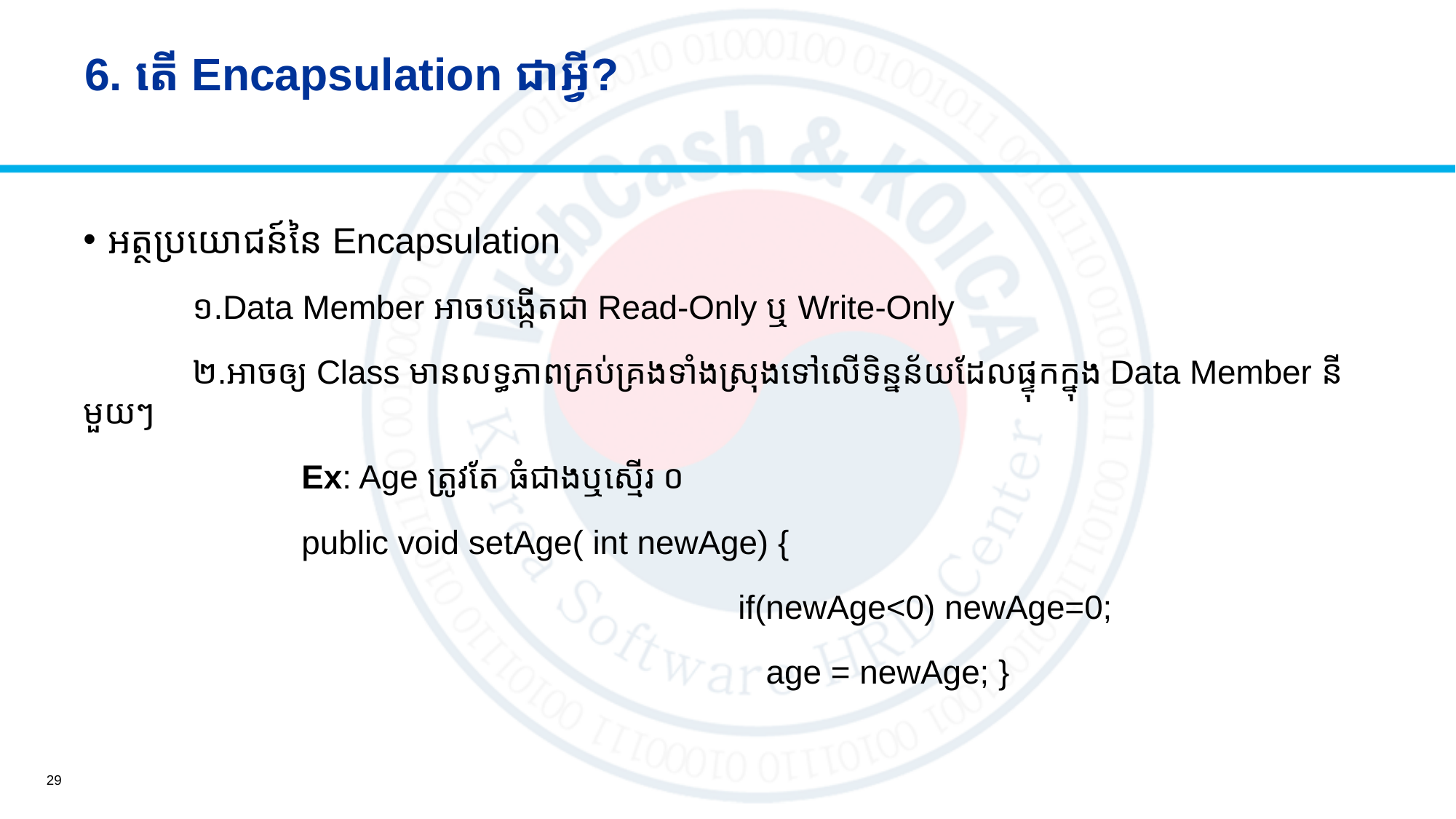

# 6. តើ Encapsulation ជាអ្វី?
អត្ថប្រយោជន៍នៃ Encapsulation
	១.Data Member អាចបង្កើតជា Read-Only ឬ Write-Only
	២.អាចឲ្យ Class មានលទ្ធភាពគ្រប់គ្រងទាំងស្រុងទៅលើទិន្នន័យដែលផ្ទុកក្នុង Data Member នីមួយៗ
		Ex: Age ត្រូវតែ ធំជាងឬស្មើរ ០
		public void setAge( int newAge) {
						if(newAge<0) newAge=0;
 						   age = newAge; }

29